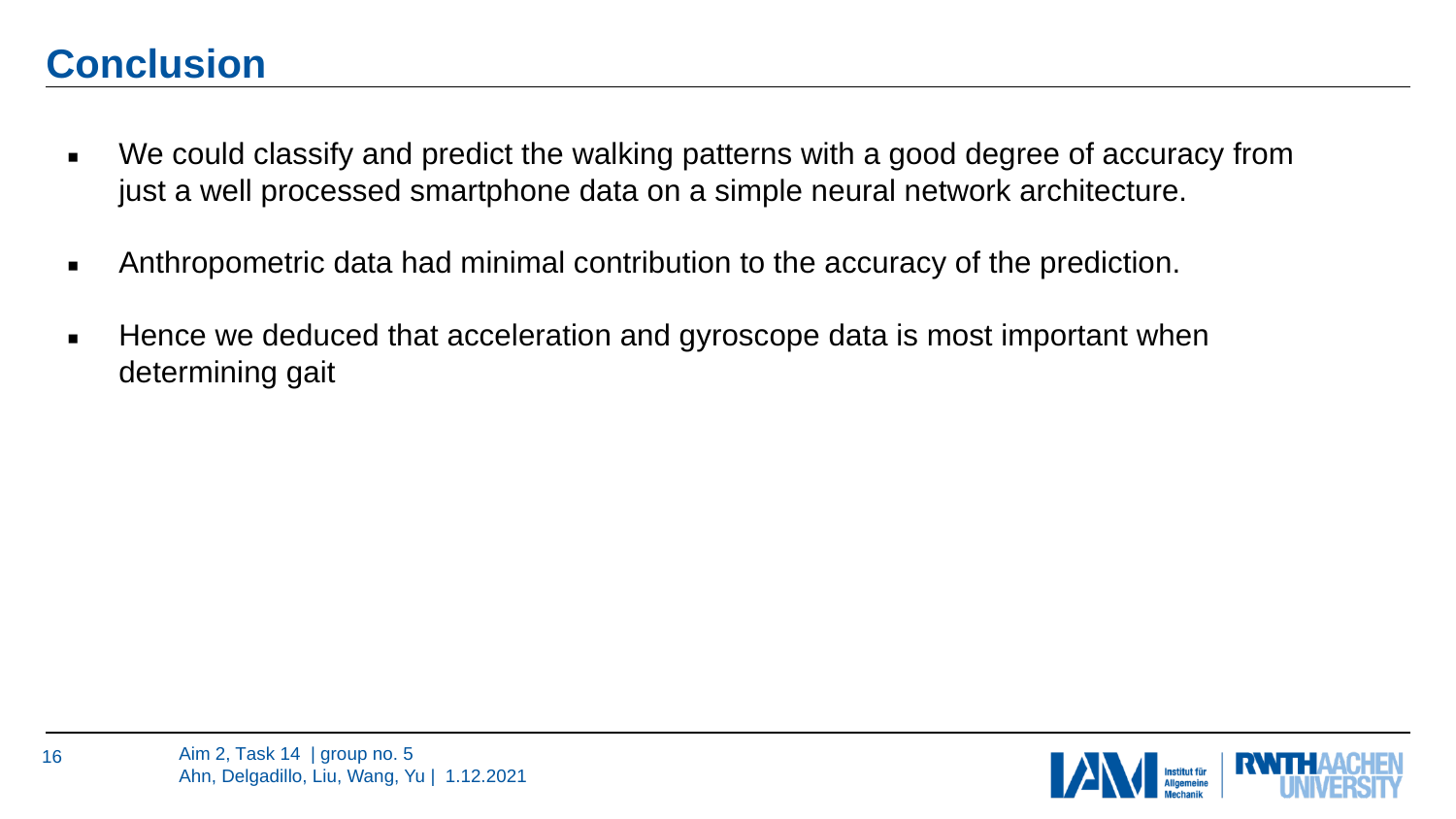

# Conclusion
We could classify and predict the walking patterns with a good degree of accuracy from just a well processed smartphone data on a simple neural network architecture.

Anthropometric data had minimal contribution to the accuracy of the prediction.

Hence we deduced that acceleration and gyroscope data is most important when determining gait